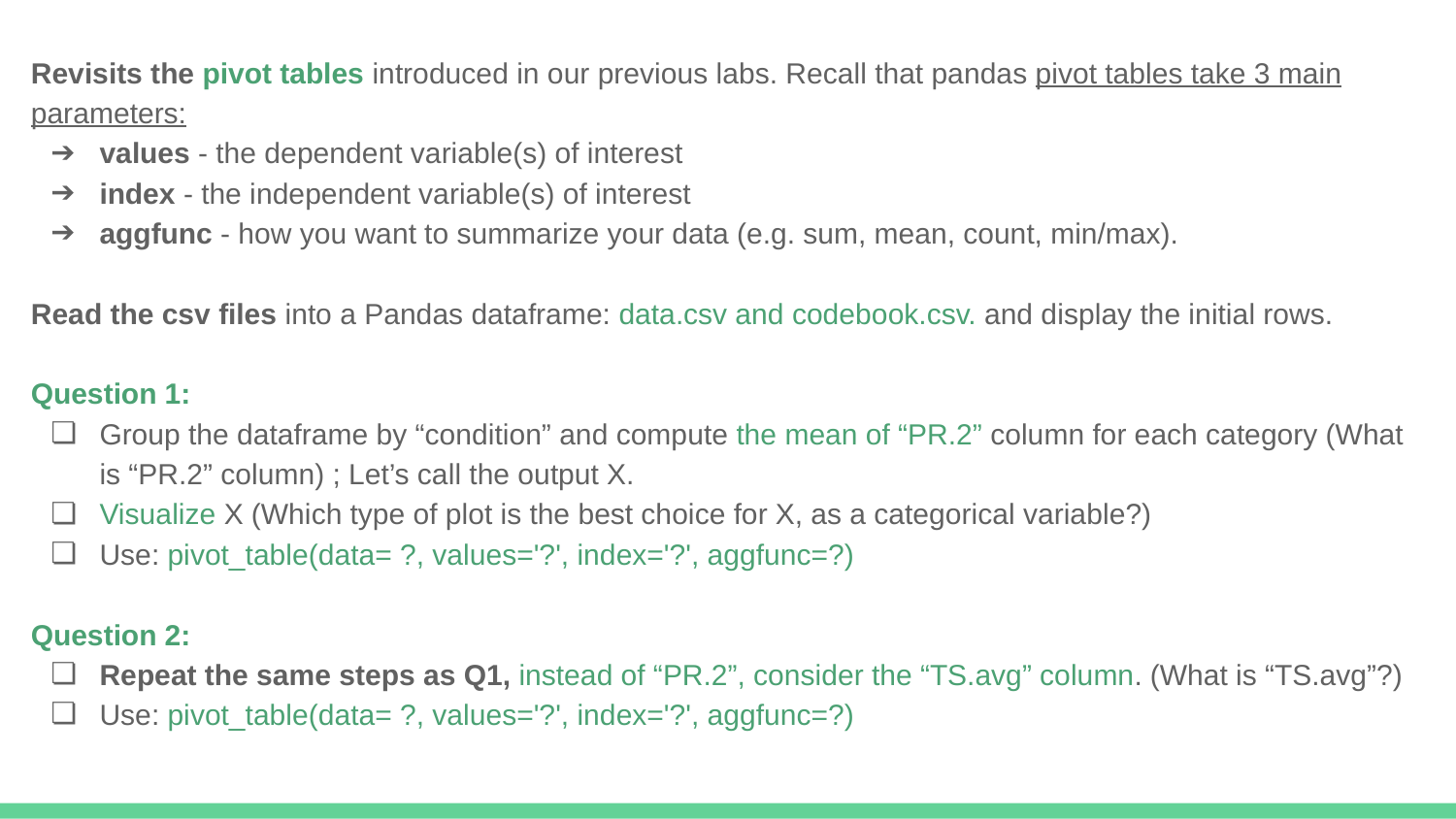

Revisits the pivot tables introduced in our previous labs. Recall that pandas pivot tables take 3 main parameters:
values - the dependent variable(s) of interest
index - the independent variable(s) of interest
aggfunc - how you want to summarize your data (e.g. sum, mean, count, min/max).

Read the csv files into a Pandas dataframe: data.csv and codebook.csv. and display the initial rows.

Question 1:
Group the dataframe by “condition” and compute the mean of “PR.2” column for each category (What is “PR.2” column) ; Let’s call the output X.
Visualize X (Which type of plot is the best choice for X, as a categorical variable?)
Use: pivot_table(data= ?, values='?', index='?', aggfunc=?)

Question 2:
Repeat the same steps as Q1, instead of “PR.2”, consider the “TS.avg” column. (What is “TS.avg”?)
Use: pivot_table(data= ?, values='?', index='?', aggfunc=?)